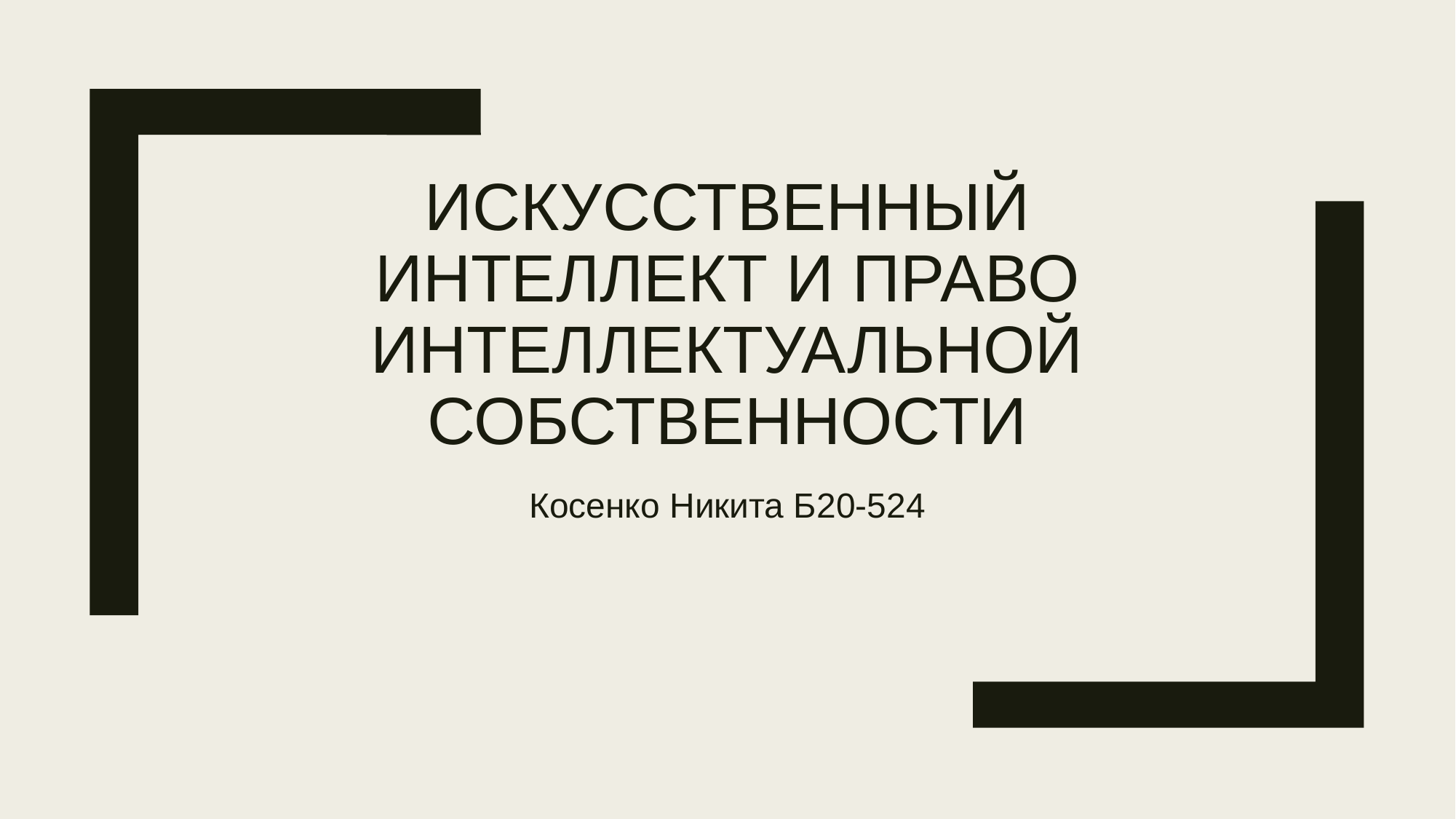

# Искусственный интеллект и право интеллектуальной собственности
Косенко Никита Б20-524